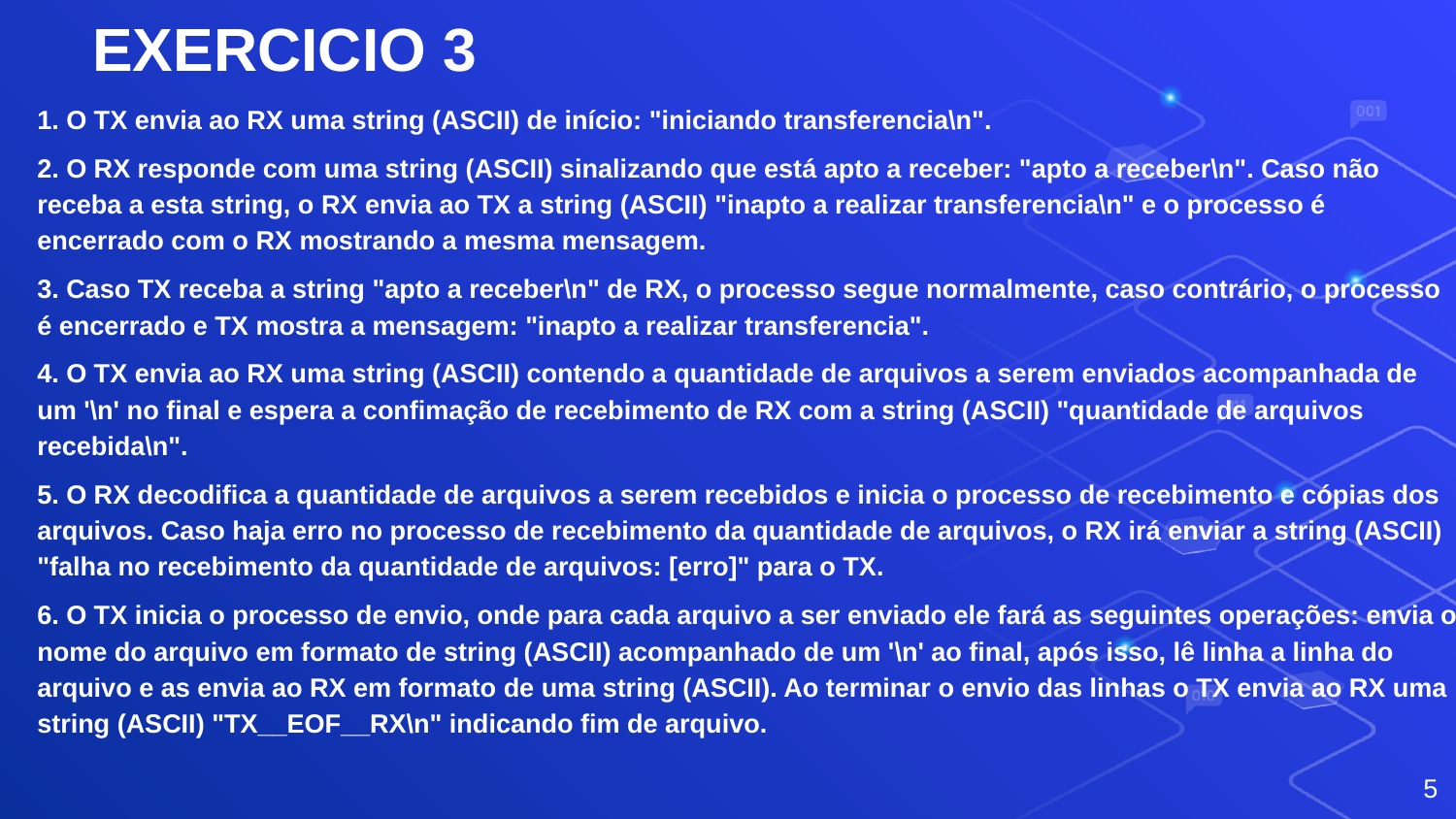

# EXERCICIO 3
1. O TX envia ao RX uma string (ASCII) de início: "iniciando transferencia\n".
2. O RX responde com uma string (ASCII) sinalizando que está apto a receber: "apto a receber\n". Caso não receba a esta string, o RX envia ao TX a string (ASCII) "inapto a realizar transferencia\n" e o processo é encerrado com o RX mostrando a mesma mensagem.
3. Caso TX receba a string "apto a receber\n" de RX, o processo segue normalmente, caso contrário, o processo é encerrado e TX mostra a mensagem: "inapto a realizar transferencia".
4. O TX envia ao RX uma string (ASCII) contendo a quantidade de arquivos a serem enviados acompanhada de um '\n' no final e espera a confimação de recebimento de RX com a string (ASCII) "quantidade de arquivos recebida\n".
5. O RX decodifica a quantidade de arquivos a serem recebidos e inicia o processo de recebimento e cópias dos arquivos. Caso haja erro no processo de recebimento da quantidade de arquivos, o RX irá enviar a string (ASCII) "falha no recebimento da quantidade de arquivos: [erro]" para o TX.
6. O TX inicia o processo de envio, onde para cada arquivo a ser enviado ele fará as seguintes operações: envia o nome do arquivo em formato de string (ASCII) acompanhado de um '\n' ao final, após isso, lê linha a linha do arquivo e as envia ao RX em formato de uma string (ASCII). Ao terminar o envio das linhas o TX envia ao RX uma string (ASCII) "TX__EOF__RX\n" indicando fim de arquivo.

5